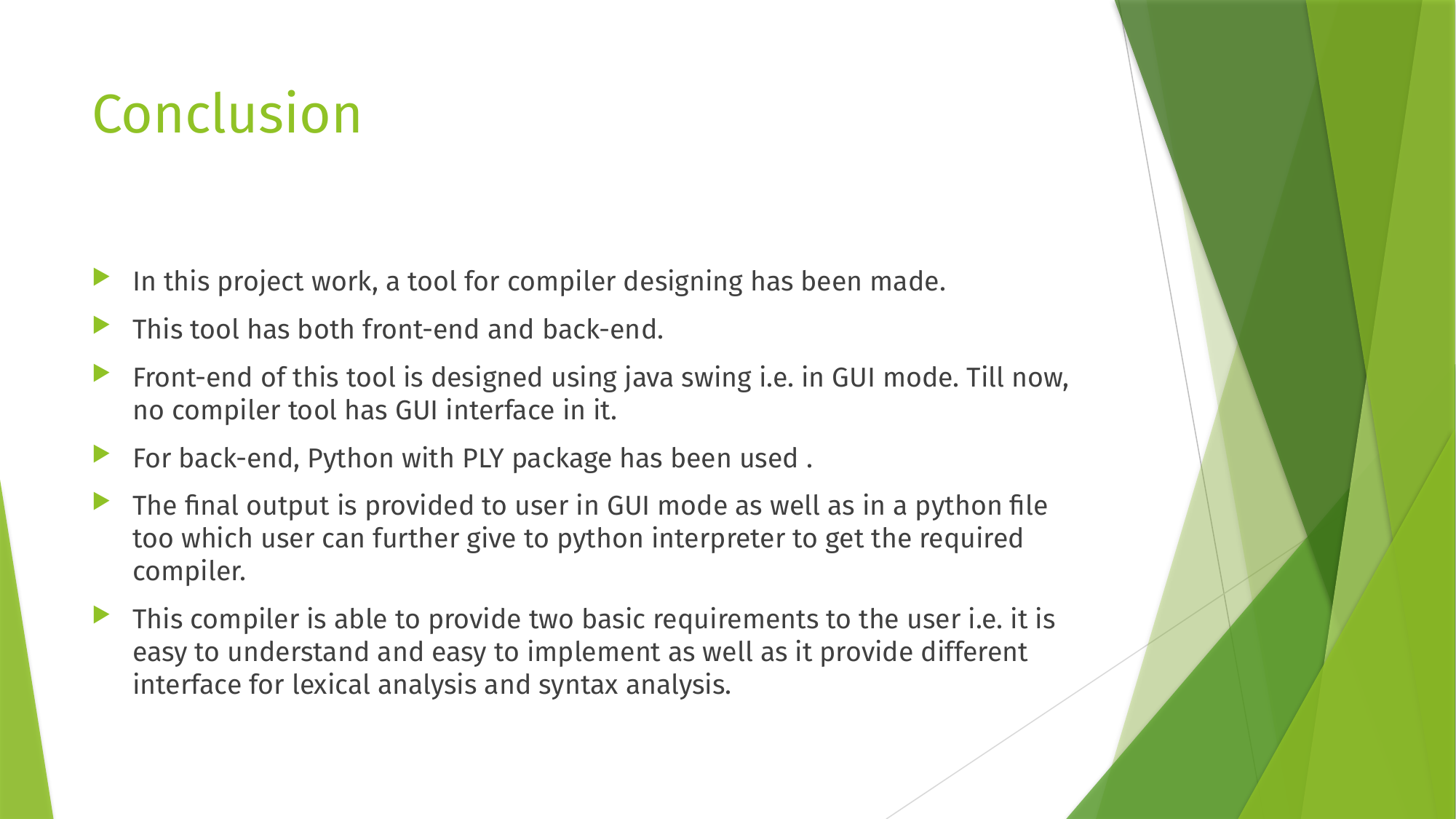

# Conclusion
In this project work, a tool for compiler designing has been made.
This tool has both front-end and back-end.
Front-end of this tool is designed using java swing i.e. in GUI mode. Till now, no compiler tool has GUI interface in it.
For back-end, Python with PLY package has been used .
The final output is provided to user in GUI mode as well as in a python file too which user can further give to python interpreter to get the required compiler.
This compiler is able to provide two basic requirements to the user i.e. it is easy to understand and easy to implement as well as it provide different interface for lexical analysis and syntax analysis.